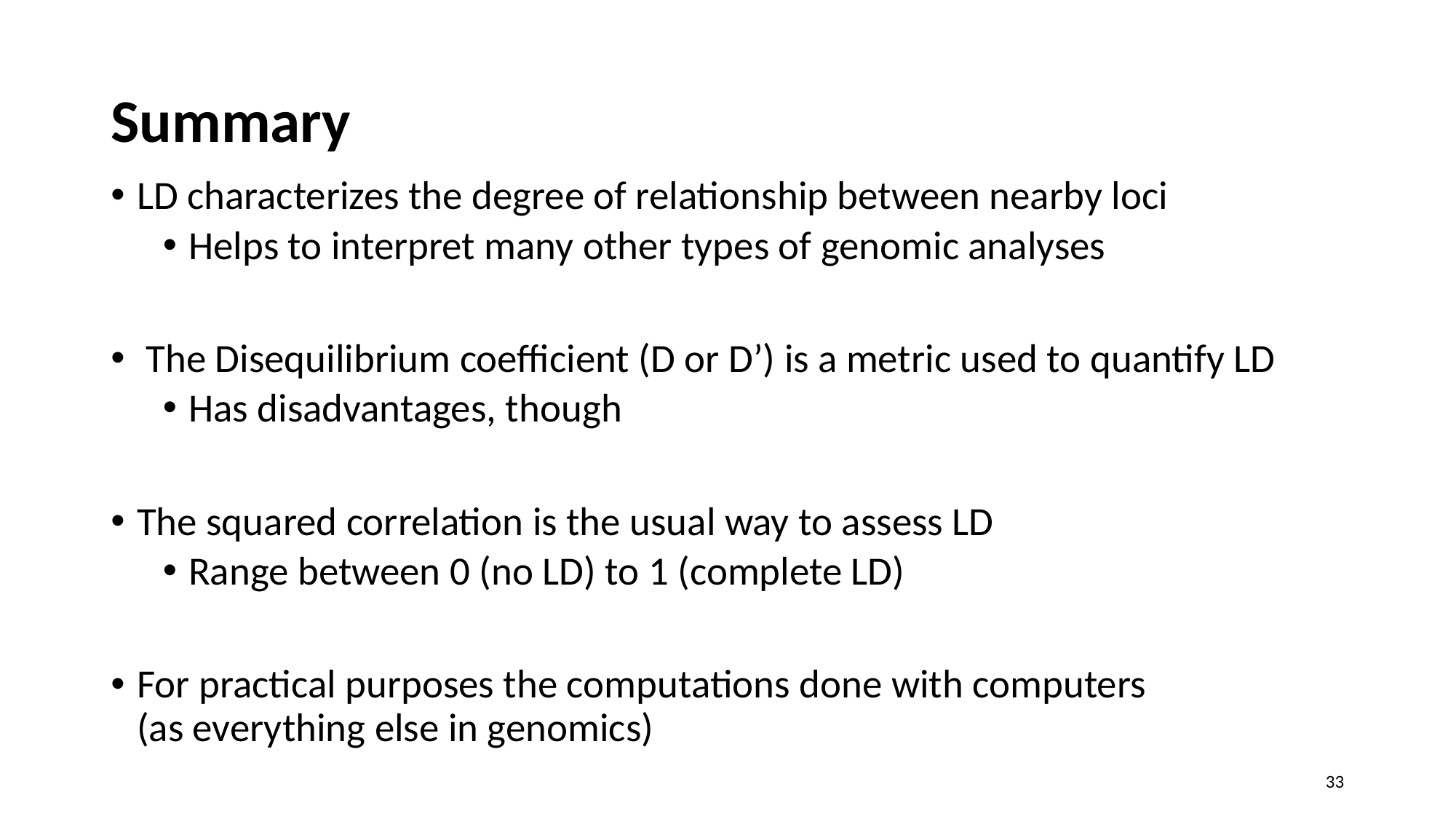

# Summary
LD characterizes the degree of relationship between nearby loci
Helps to interpret many other types of genomic analyses

 The Disequilibrium coefficient (D or D’) is a metric used to quantify LD
Has disadvantages, though

The squared correlation is the usual way to assess LD
Range between 0 (no LD) to 1 (complete LD)

For practical purposes the computations done with computers                    (as everything else in genomics)

33